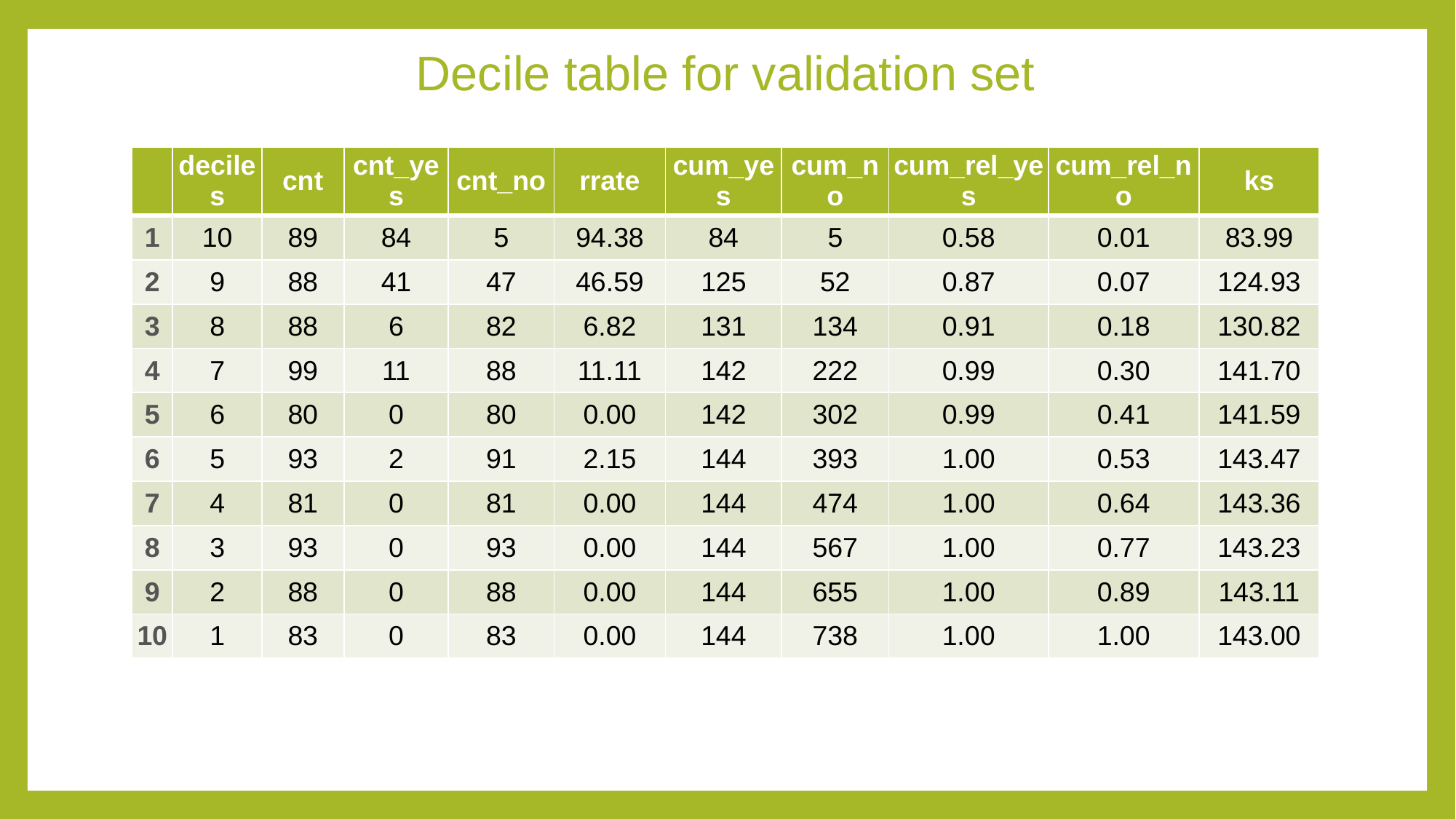

# Decile table for validation set
|  | deciles | cnt | cnt\_yes | cnt\_no | rrate | cum\_yes | cum\_no | cum\_rel\_yes | cum\_rel\_no | ks |
| --- | --- | --- | --- | --- | --- | --- | --- | --- | --- | --- |
| 1 | 10 | 89 | 84 | 5 | 94.38 | 84 | 5 | 0.58 | 0.01 | 83.99 |
| 2 | 9 | 88 | 41 | 47 | 46.59 | 125 | 52 | 0.87 | 0.07 | 124.93 |
| 3 | 8 | 88 | 6 | 82 | 6.82 | 131 | 134 | 0.91 | 0.18 | 130.82 |
| 4 | 7 | 99 | 11 | 88 | 11.11 | 142 | 222 | 0.99 | 0.30 | 141.70 |
| 5 | 6 | 80 | 0 | 80 | 0.00 | 142 | 302 | 0.99 | 0.41 | 141.59 |
| 6 | 5 | 93 | 2 | 91 | 2.15 | 144 | 393 | 1.00 | 0.53 | 143.47 |
| 7 | 4 | 81 | 0 | 81 | 0.00 | 144 | 474 | 1.00 | 0.64 | 143.36 |
| 8 | 3 | 93 | 0 | 93 | 0.00 | 144 | 567 | 1.00 | 0.77 | 143.23 |
| 9 | 2 | 88 | 0 | 88 | 0.00 | 144 | 655 | 1.00 | 0.89 | 143.11 |
| 10 | 1 | 83 | 0 | 83 | 0.00 | 144 | 738 | 1.00 | 1.00 | 143.00 |